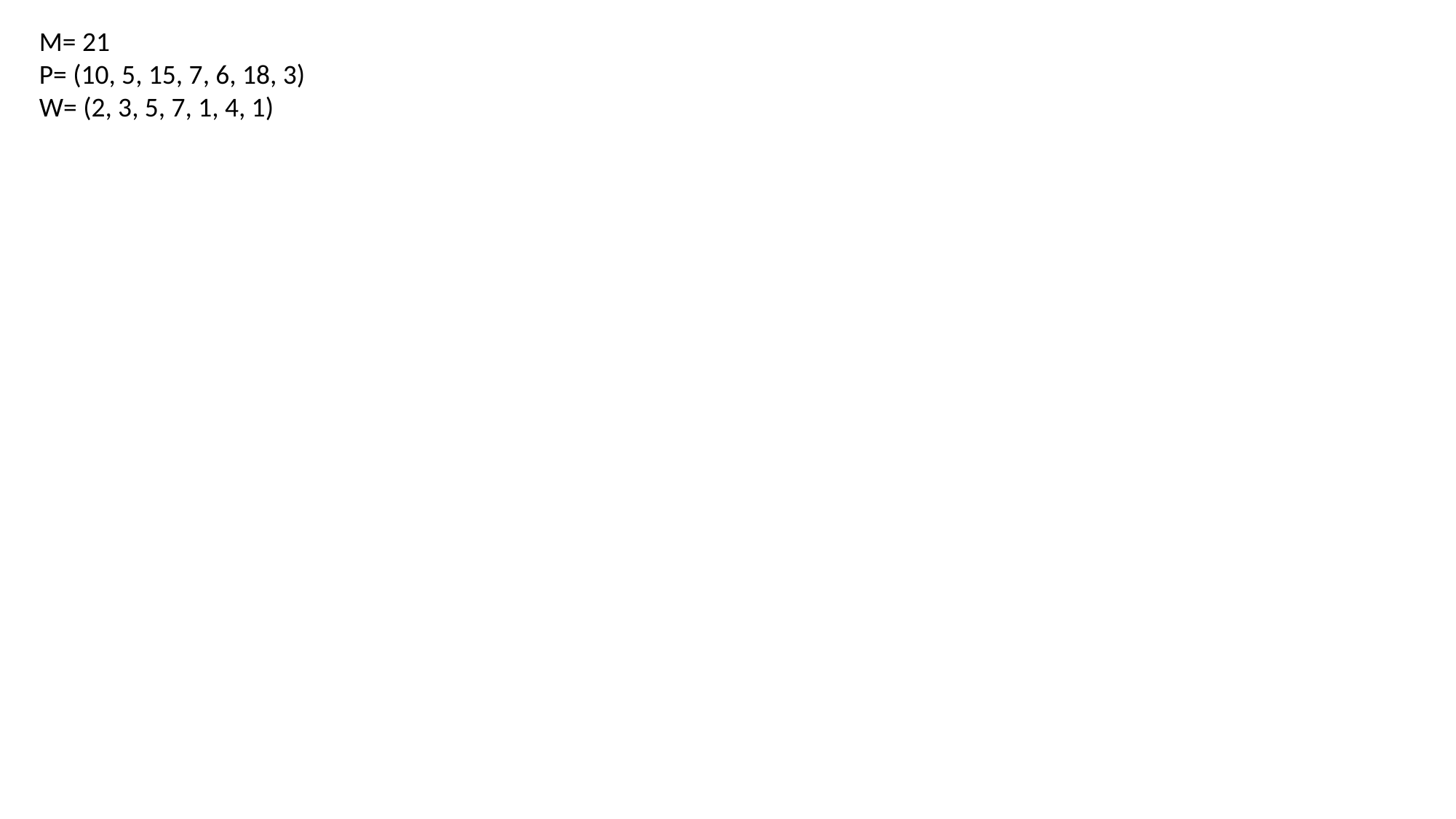

M= 21
P= (10, 5, 15, 7, 6, 18, 3)
W= (2, 3, 5, 7, 1, 4, 1)